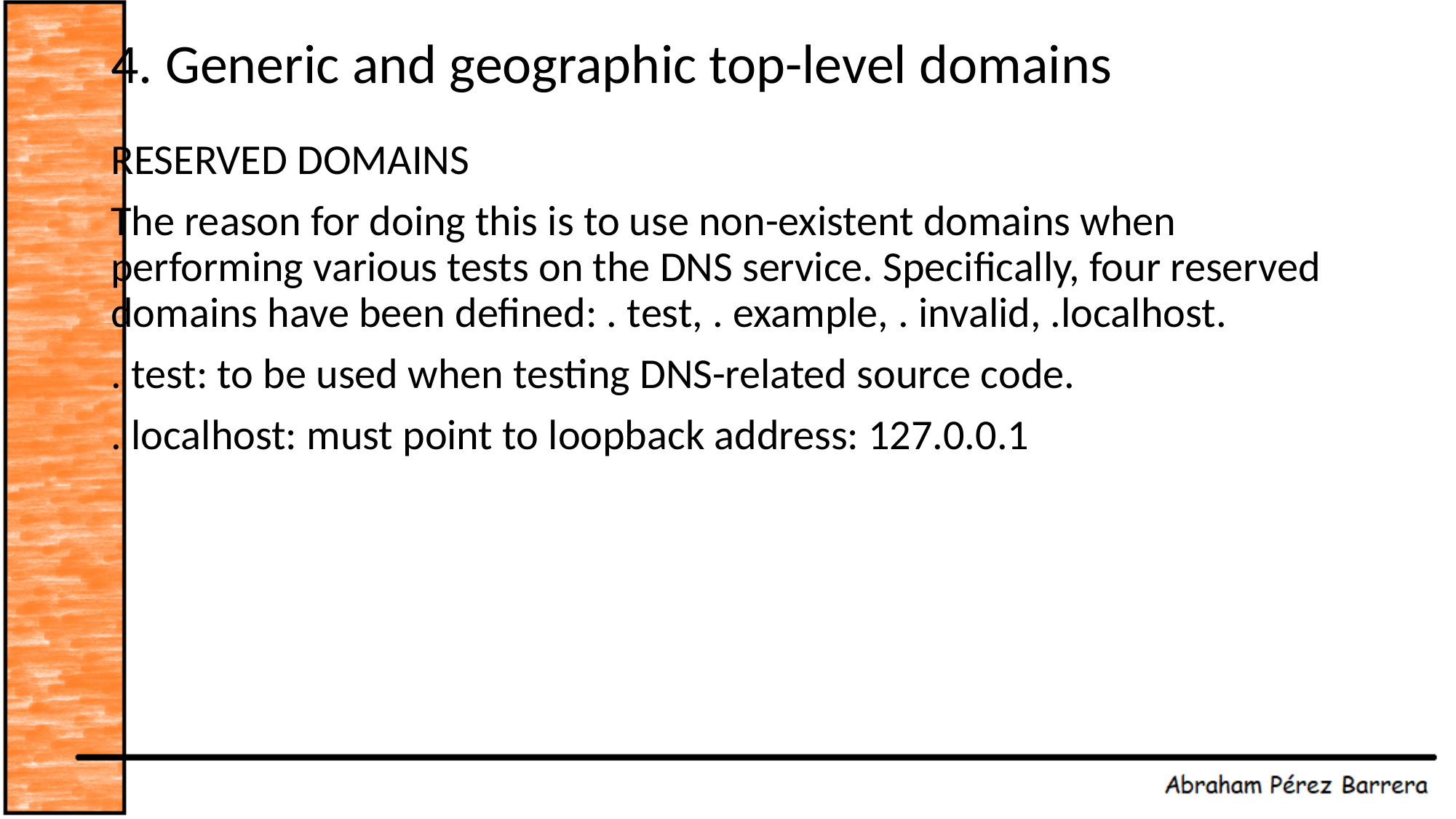

# 4. Generic and geographic top-level domains
RESERVED DOMAINS
The reason for doing this is to use non-existent domains when performing various tests on the DNS service. Specifically, four reserved domains have been defined: . test, . example, . invalid, .localhost.
. test: to be used when testing DNS-related source code.
. localhost: must point to loopback address: 127.0.0.1